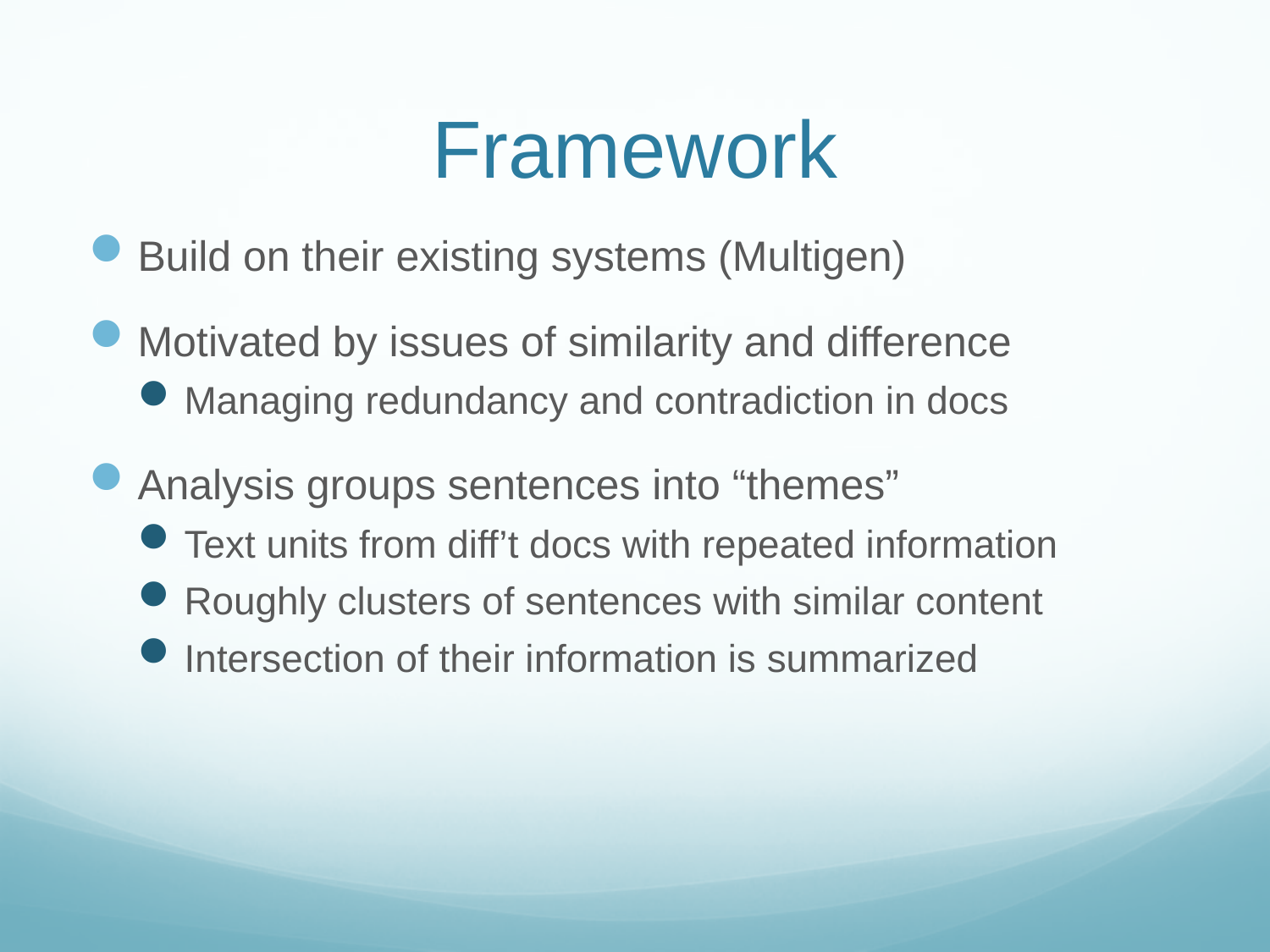

# Framework
Build on their existing systems (Multigen)
Motivated by issues of similarity and difference
Managing redundancy and contradiction in docs
Analysis groups sentences into “themes”
Text units from diff’t docs with repeated information
Roughly clusters of sentences with similar content
Intersection of their information is summarized